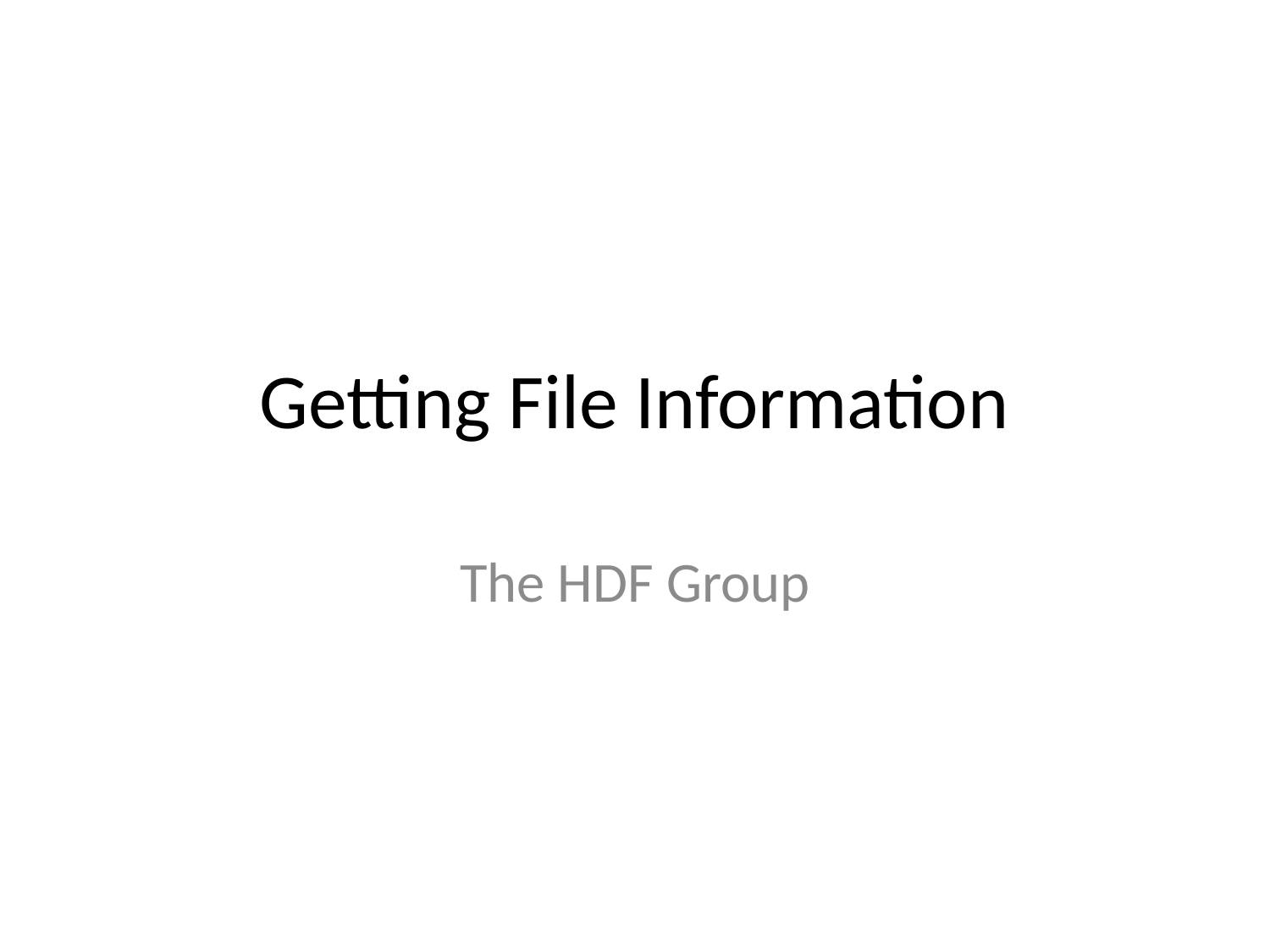

# Getting File Information
The HDF Group